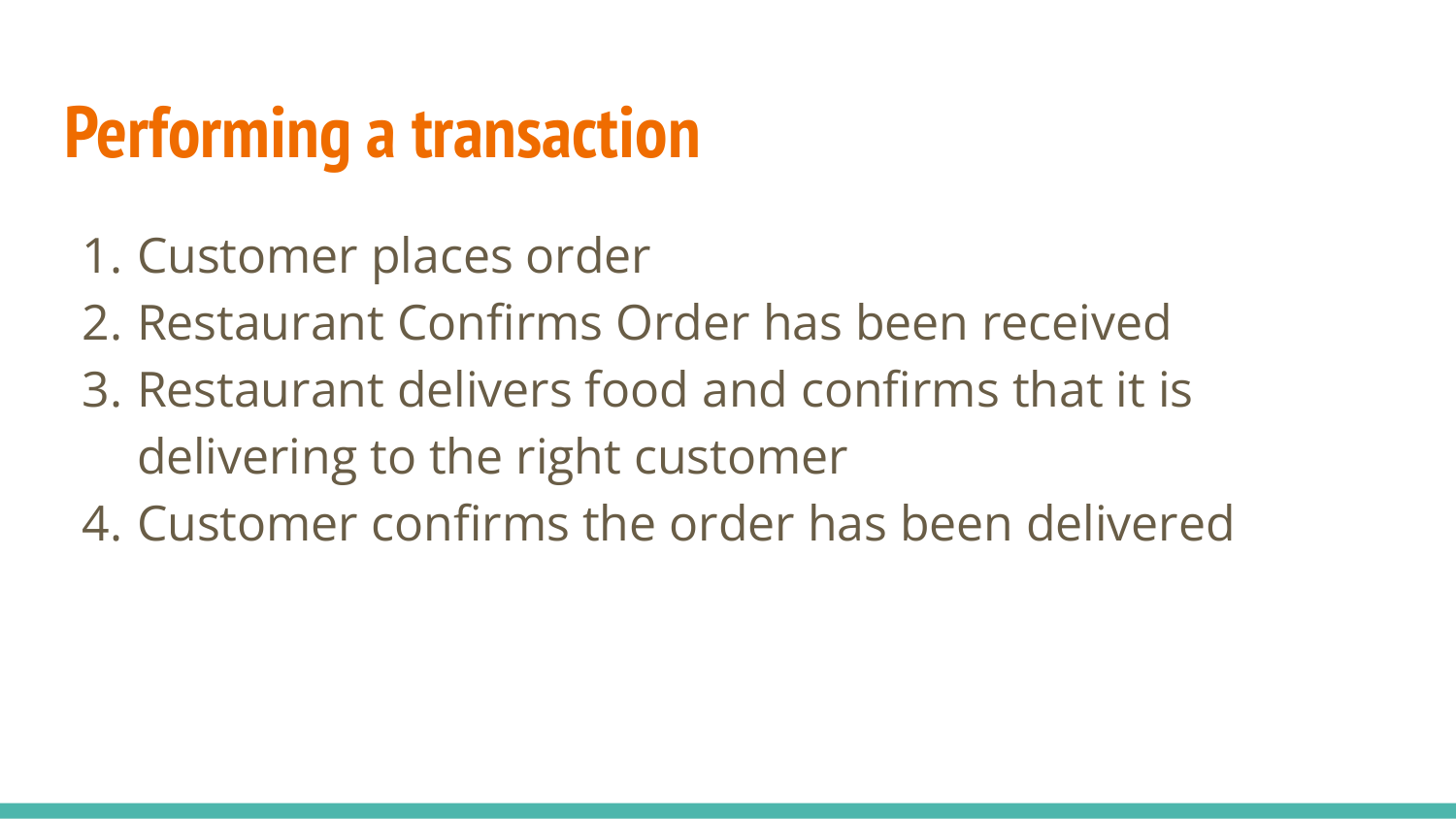

# Performing a transaction
Customer places order
Restaurant Confirms Order has been received
Restaurant delivers food and confirms that it is delivering to the right customer
Customer confirms the order has been delivered